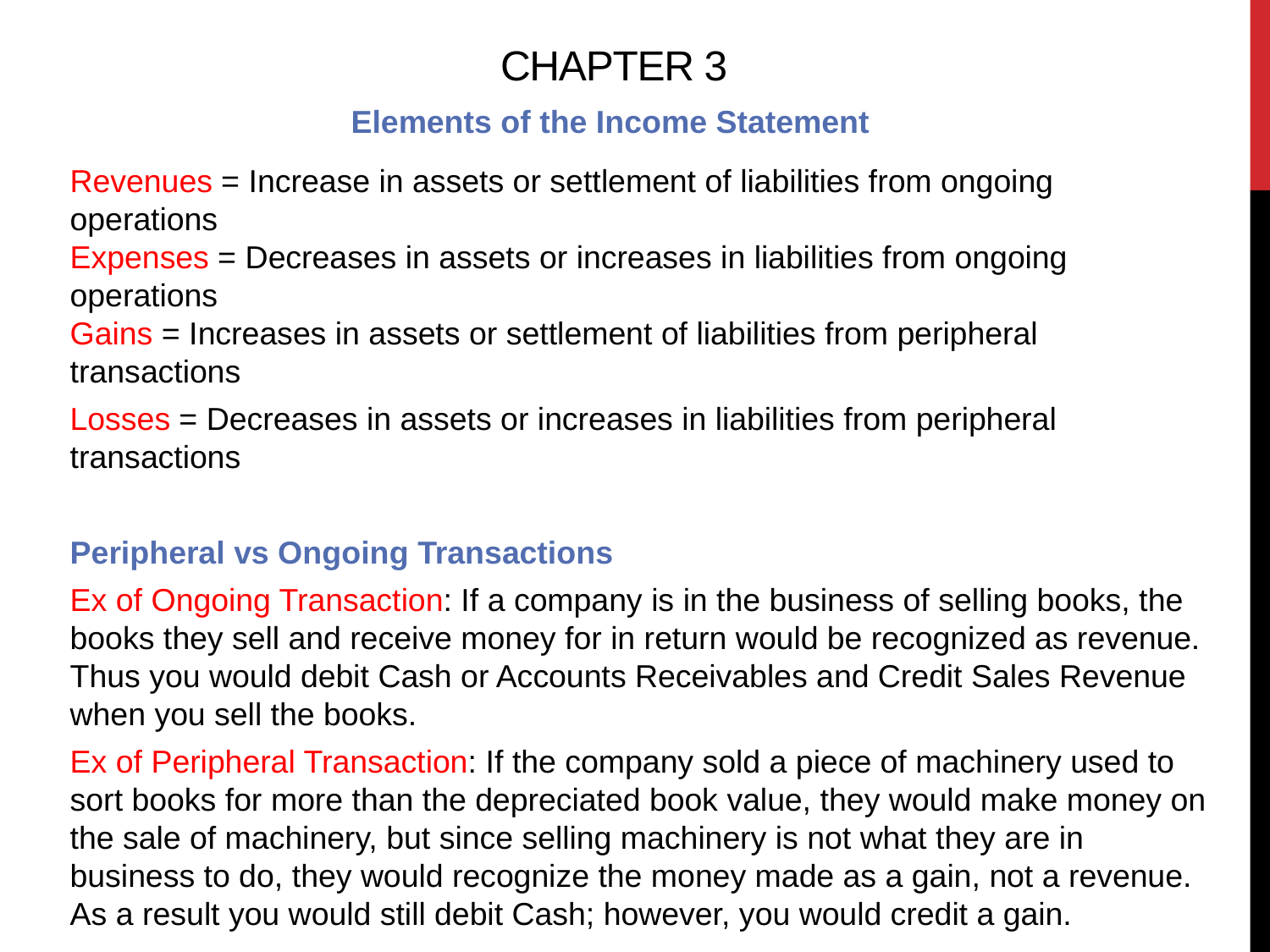

# Chapter 3
Elements of the Income Statement

Revenues = Increase in assets or settlement of liabilities from ongoing operations
Expenses = Decreases in assets or increases in liabilities from ongoing operations
Gains = Increases in assets or settlement of liabilities from peripheral transactions
Losses = Decreases in assets or increases in liabilities from peripheral transactions

Peripheral vs Ongoing Transactions
Ex of Ongoing Transaction: If a company is in the business of selling books, the books they sell and receive money for in return would be recognized as revenue. Thus you would debit Cash or Accounts Receivables and Credit Sales Revenue when you sell the books.
Ex of Peripheral Transaction: If the company sold a piece of machinery used to sort books for more than the depreciated book value, they would make money on the sale of machinery, but since selling machinery is not what they are in business to do, they would recognize the money made as a gain, not a revenue. As a result you would still debit Cash; however, you would credit a gain.

Expanded Transactional Analysis